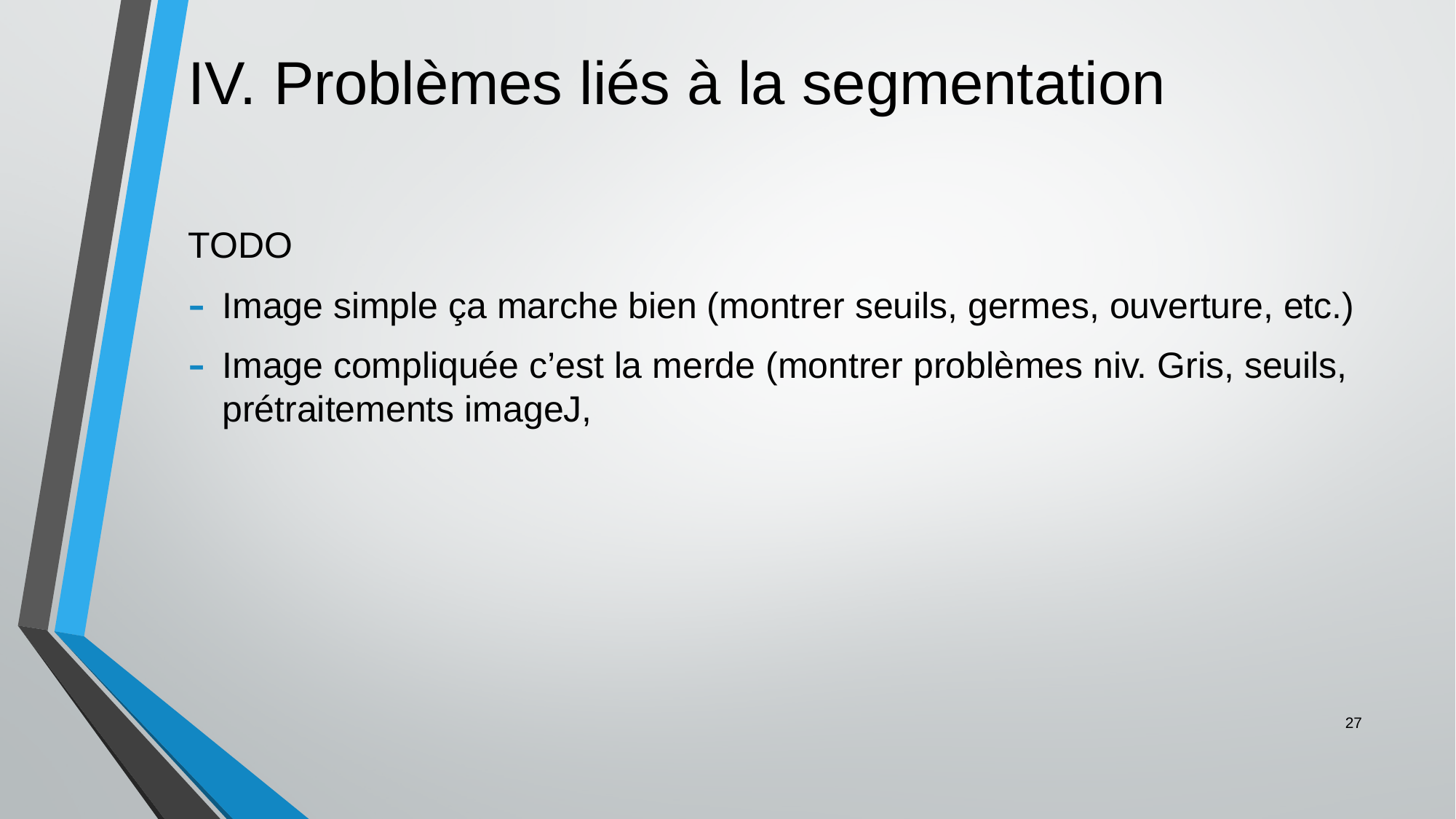

# IV. Problèmes liés à la segmentation
TODO
Image simple ça marche bien (montrer seuils, germes, ouverture, etc.)
Image compliquée c’est la merde (montrer problèmes niv. Gris, seuils, prétraitements imageJ,

27